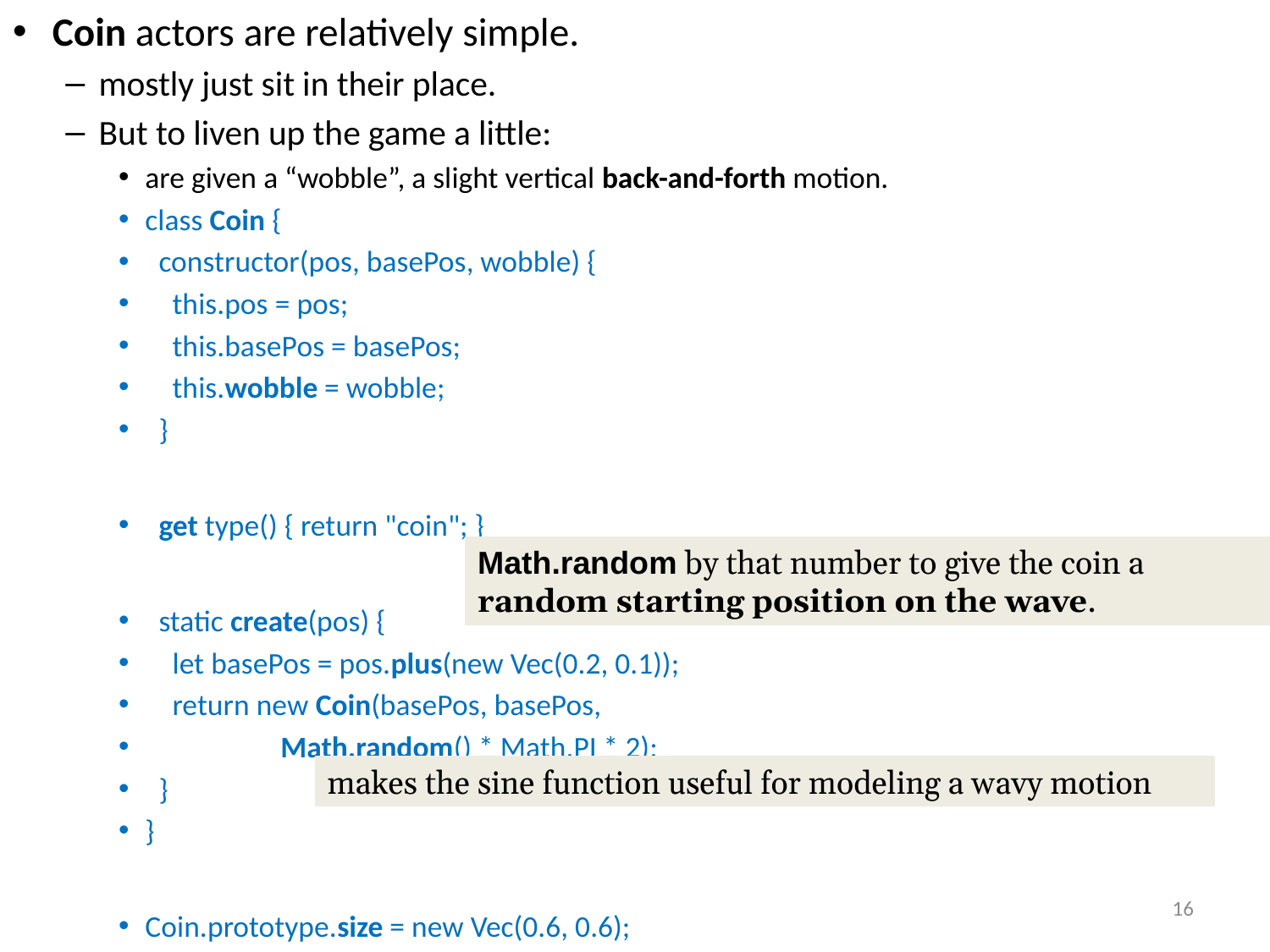

Coin actors are relatively simple.
mostly just sit in their place.
But to liven up the game a little:
are given a “wobble”, a slight vertical back-and-forth motion.
class Coin {
  constructor(pos, basePos, wobble) {
    this.pos = pos;
    this.basePos = basePos;
    this.wobble = wobble;
  }

  get type() { return "coin"; }

  static create(pos) {
    let basePos = pos.plus(new Vec(0.2, 0.1));
    return new Coin(basePos, basePos,
                    Math.random() * Math.PI * 2);
  }
}

Coin.prototype.size = new Vec(0.6, 0.6);
Math.random by that number to give the coin a random starting position on the wave.
makes the sine function useful for modeling a wavy motion
16